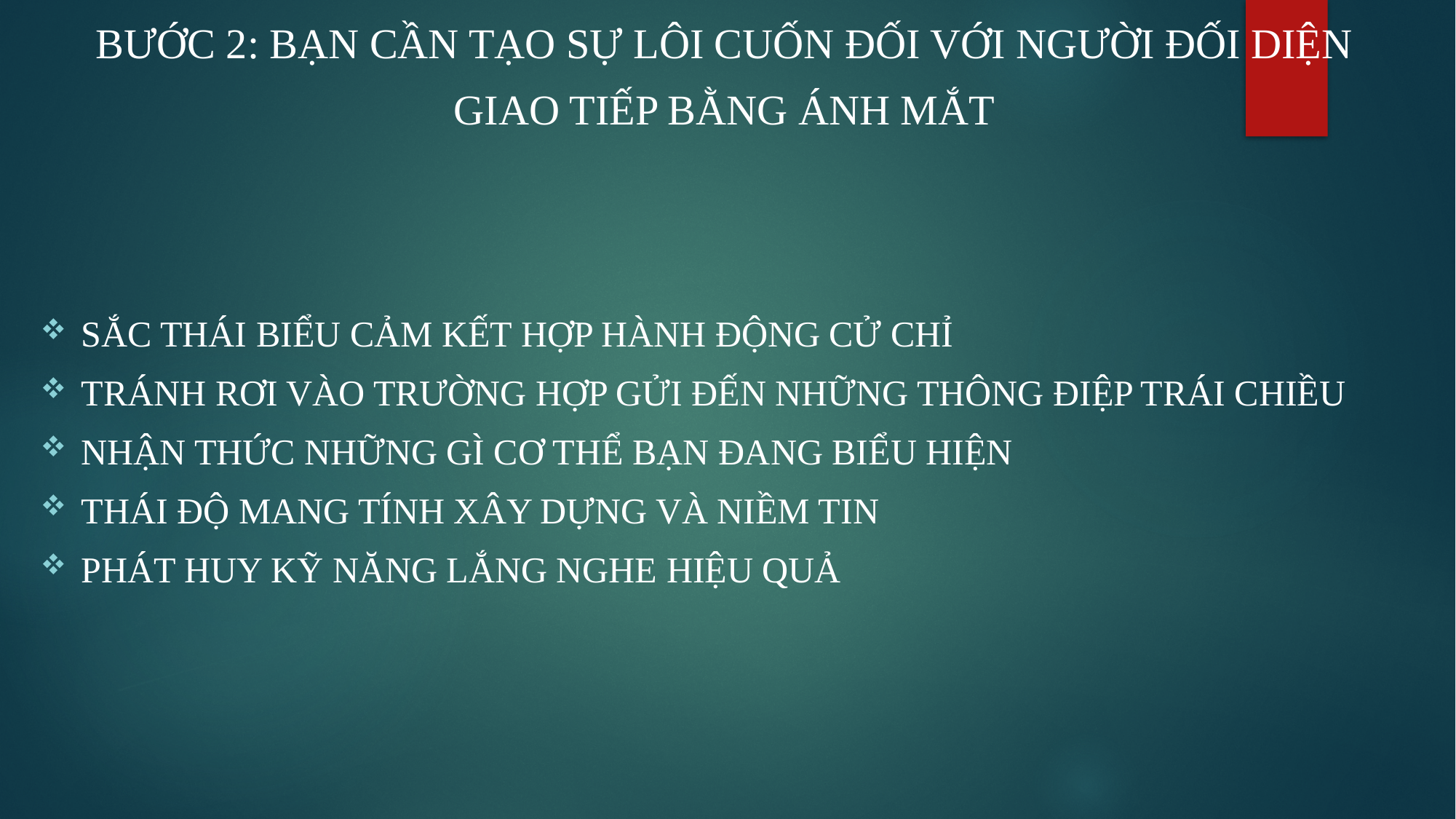

BƯỚC 2: BẠN CẦN TẠO SỰ LÔI CUỐN ĐỐI VỚI NGƯỜI ĐỐI DIỆN
GIAO TIẾP BẰNG ÁNH MẮT

SẮC THÁI BIỂU CẢM KẾT HỢP HÀNH ĐỘNG CỬ CHỈ
TRÁNH RƠI VÀO TRƯỜNG HỢP GỬI ĐẾN NHỮNG THÔNG ĐIỆP TRÁI CHIỀU
NHẬN THỨC NHỮNG GÌ CƠ THỂ BẠN ĐANG BIỂU HIỆN
THÁI ĐỘ MANG TÍNH XÂY DỰNG VÀ NIỀM TIN
PHÁT HUY KỸ NĂNG LẮNG NGHE HIỆU QUẢ